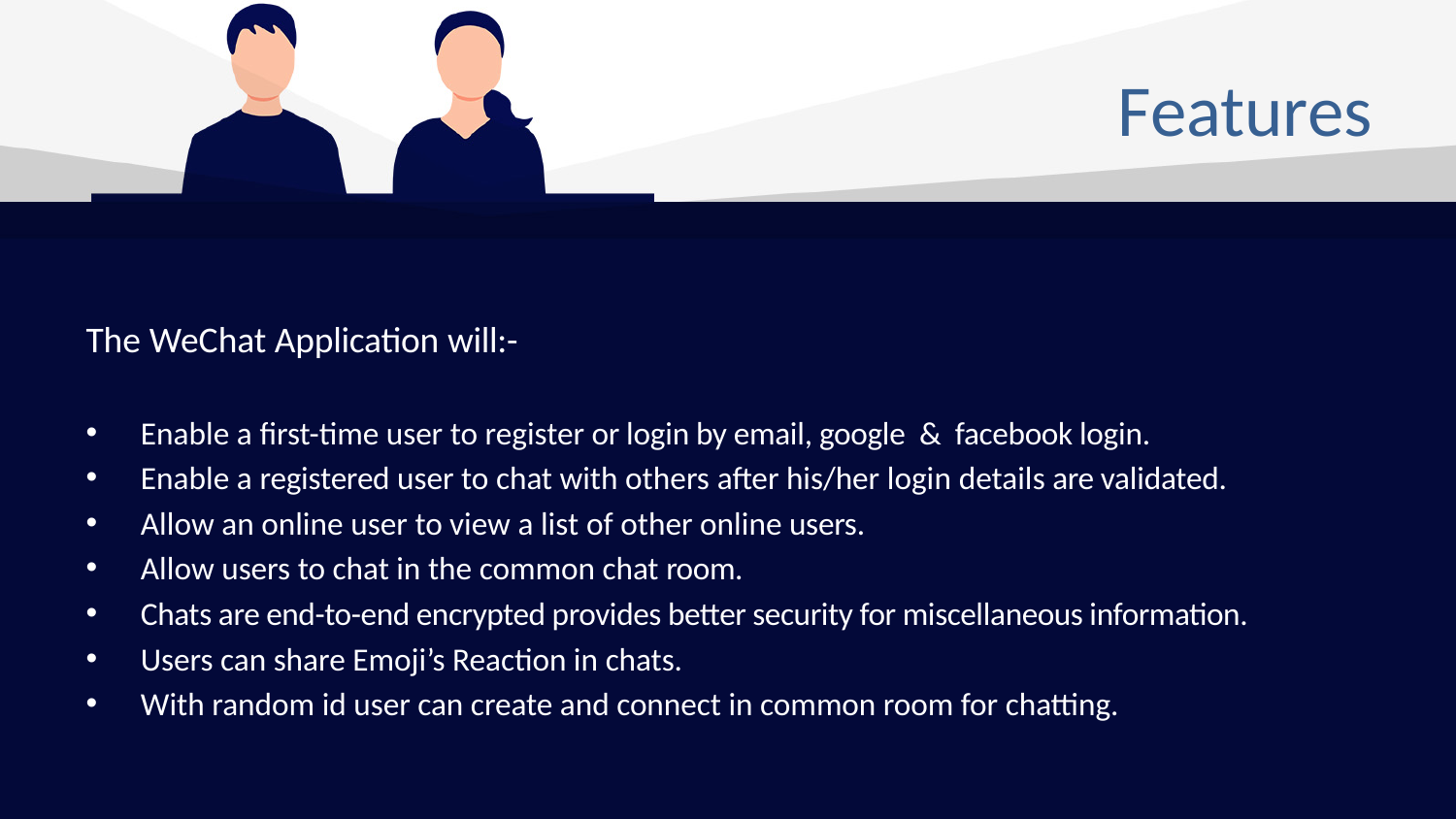

# Features

The WeChat Application will:-

Enable a first-time user to register or login by email, google  &  facebook login.
Enable a registered user to chat with others after his/her login details are validated.
Allow an online user to view a list of other online users.
Allow users to chat in the common chat room.
Chats are end-to-end encrypted provides better security for miscellaneous information.
Users can share Emoji’s Reaction in chats.
With random id user can create and connect in common room for chatting.